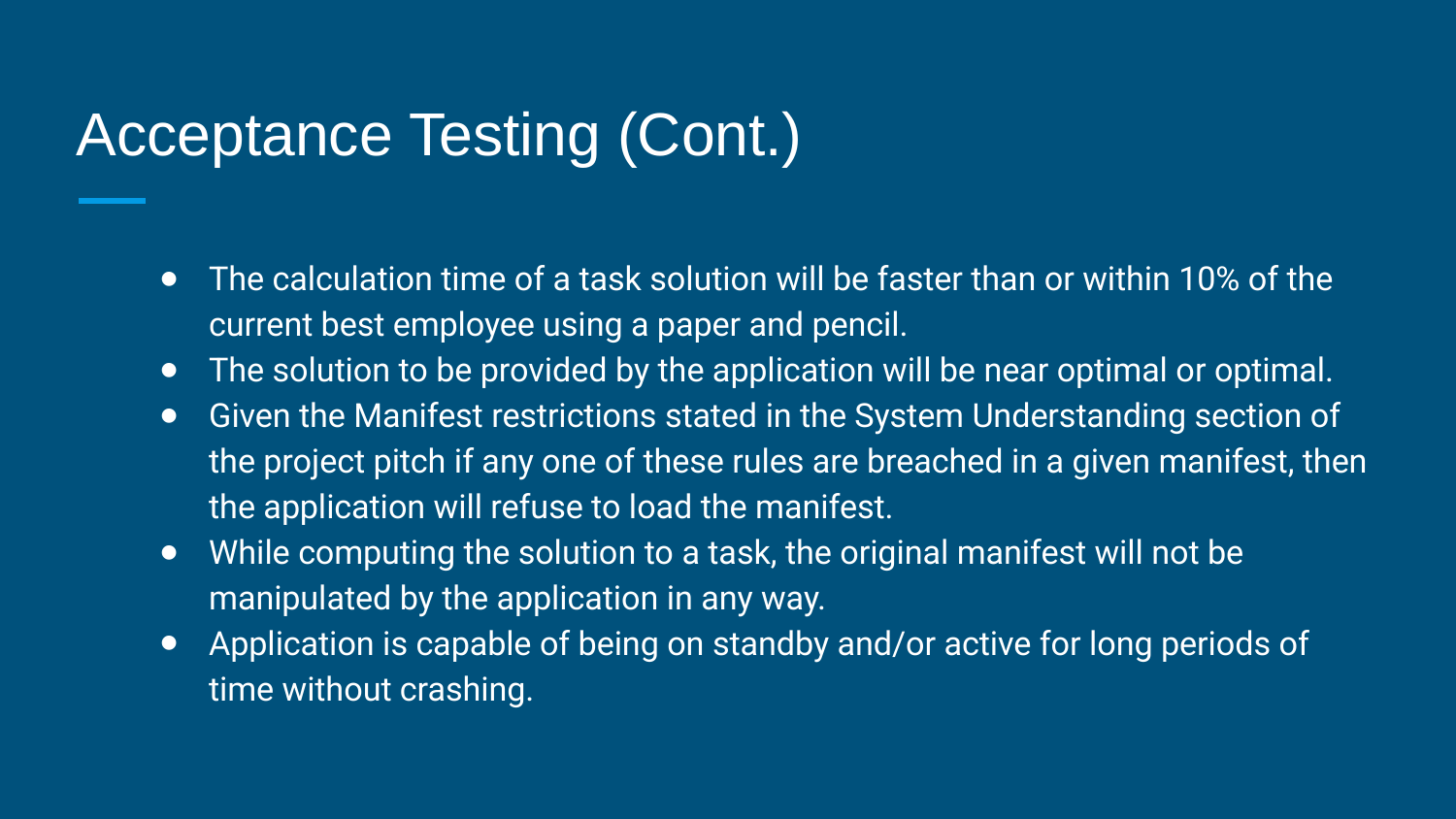

# Acceptance Testing (Cont.)
The calculation time of a task solution will be faster than or within 10% of the current best employee using a paper and pencil.
The solution to be provided by the application will be near optimal or optimal.
Given the Manifest restrictions stated in the System Understanding section of the project pitch if any one of these rules are breached in a given manifest, then the application will refuse to load the manifest.
While computing the solution to a task, the original manifest will not be manipulated by the application in any way.
Application is capable of being on standby and/or active for long periods of time without crashing.